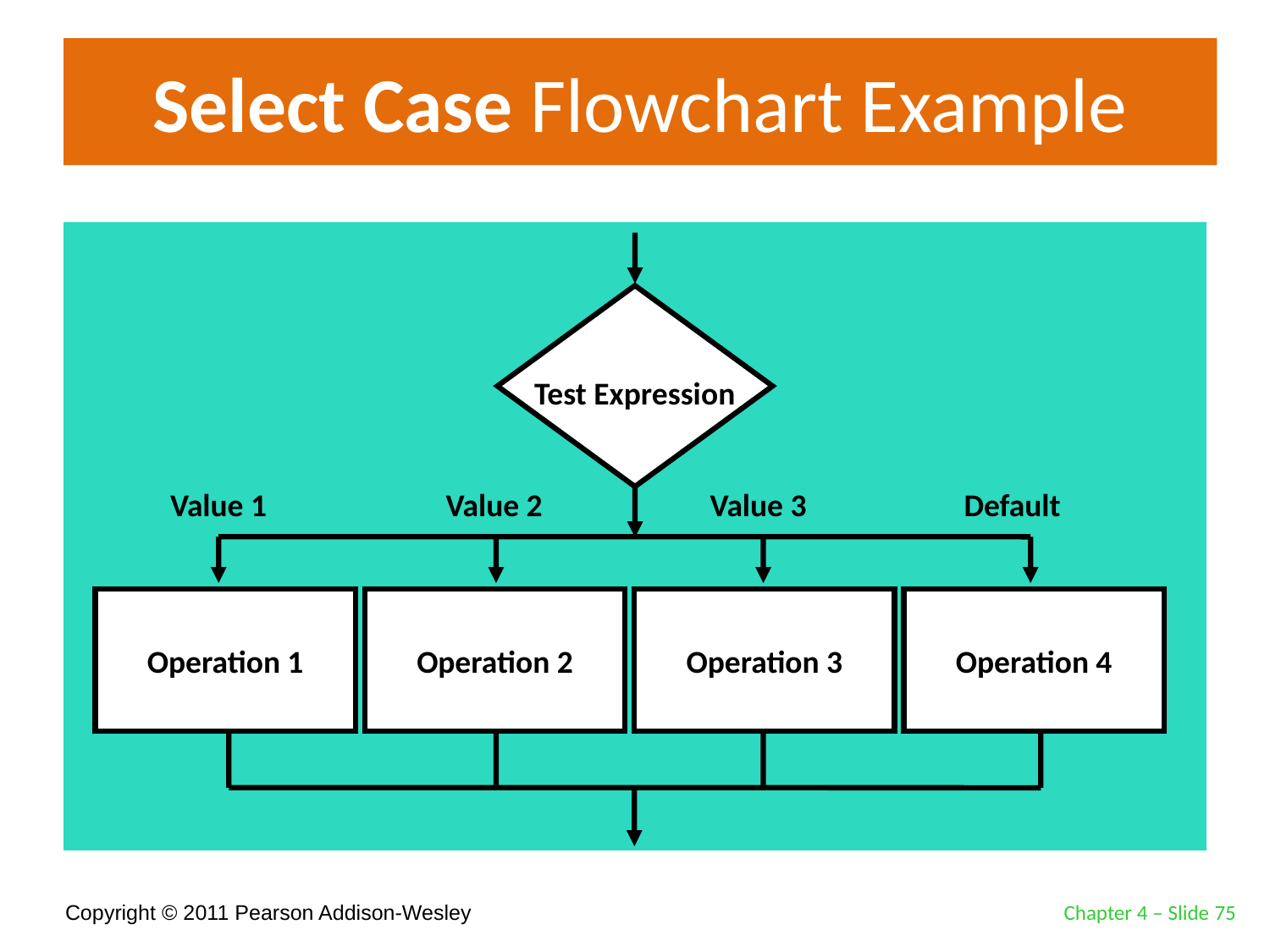

# Select Case Flowchart Example

Test Expression

Value 1
Value 2
Value 3
Default

Operation 1
Operation 2
Operation 3
Operation 4

Chapter 4 – Slide 75